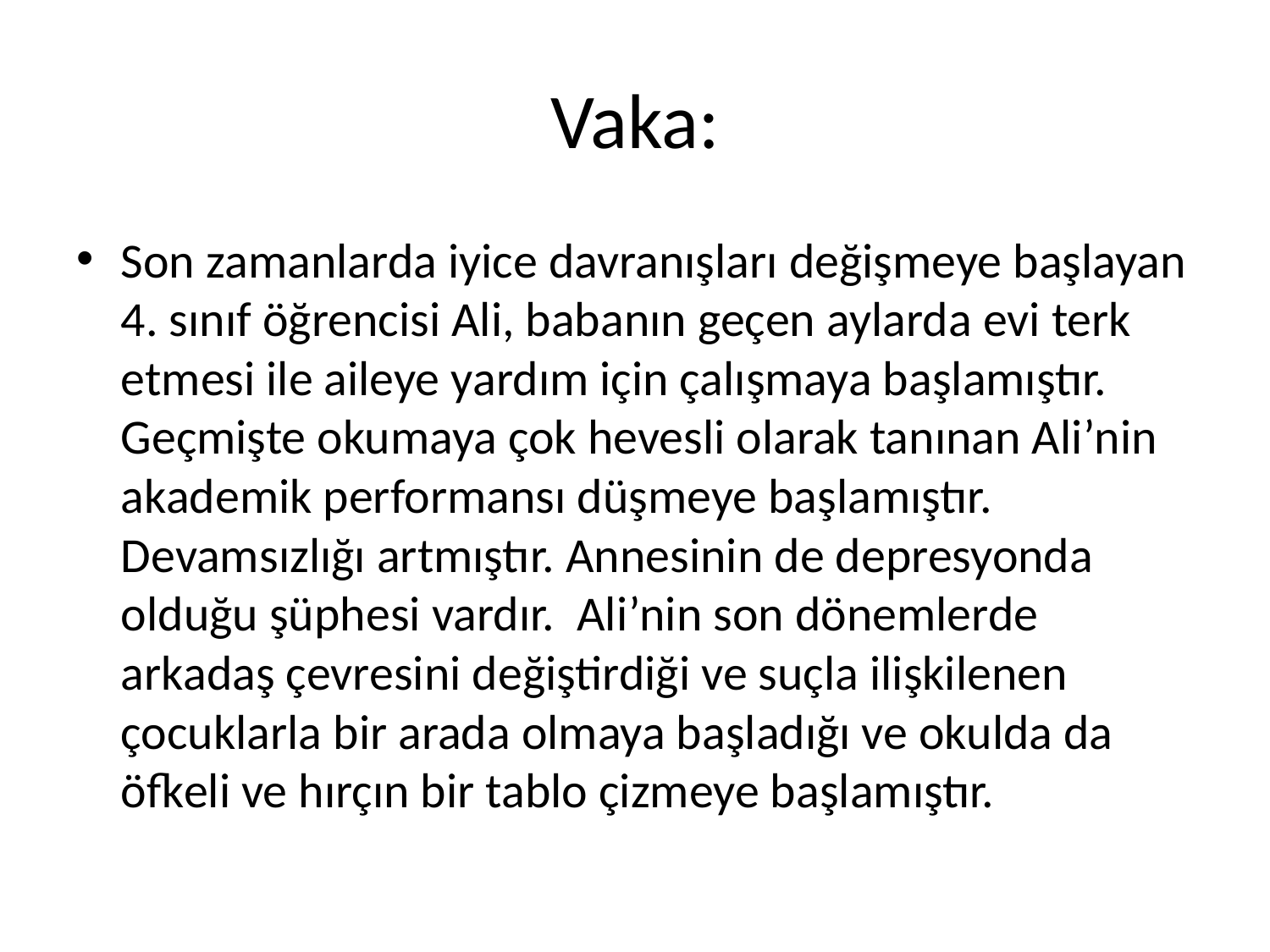

# Vaka:
Son zamanlarda iyice davranışları değişmeye başlayan 4. sınıf öğrencisi Ali, babanın geçen aylarda evi terk etmesi ile aileye yardım için çalışmaya başlamıştır. Geçmişte okumaya çok hevesli olarak tanınan Ali’nin akademik performansı düşmeye başlamıştır. Devamsızlığı artmıştır. Annesinin de depresyonda olduğu şüphesi vardır.  Ali’nin son dönemlerde arkadaş çevresini değiştirdiği ve suçla ilişkilenen çocuklarla bir arada olmaya başladığı ve okulda da öfkeli ve hırçın bir tablo çizmeye başlamıştır.